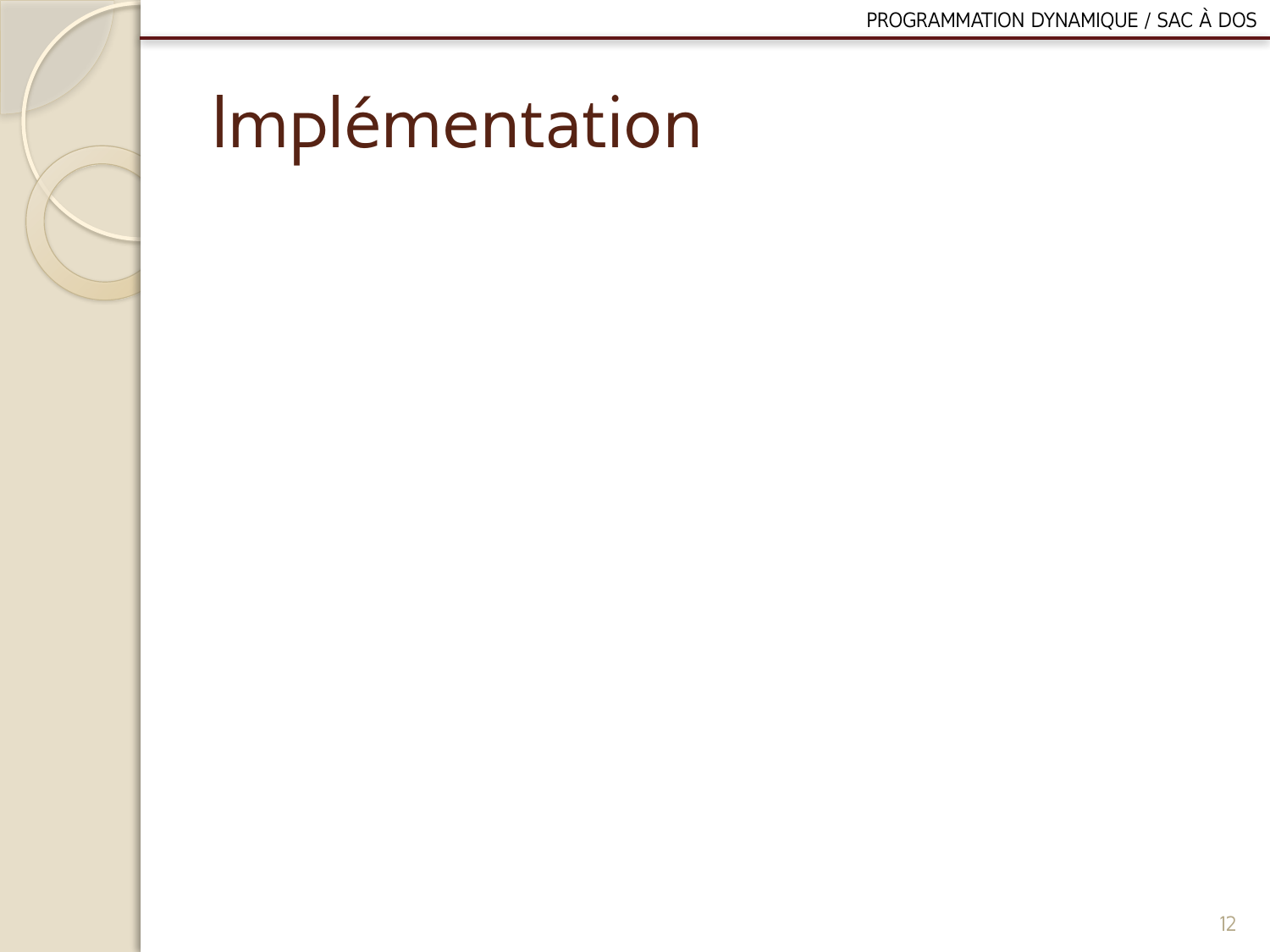

Programmation dynamique / Sac à dos
# Implémentation

12